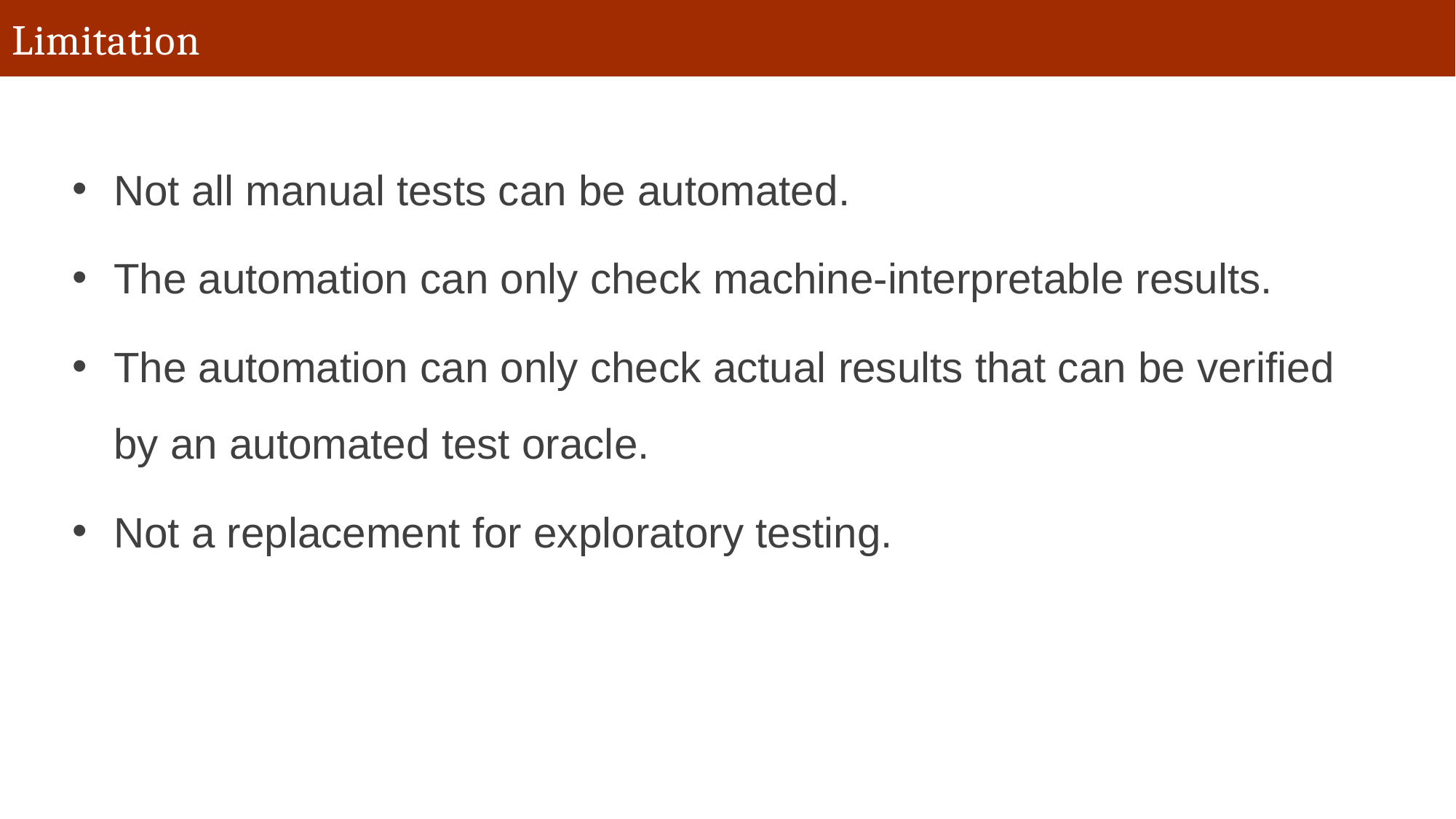

# Limitation
Not all manual tests can be automated.
The automation can only check machine-interpretable results.
The automation can only check actual results that can be verified by an automated test oracle.
Not a replacement for exploratory testing.